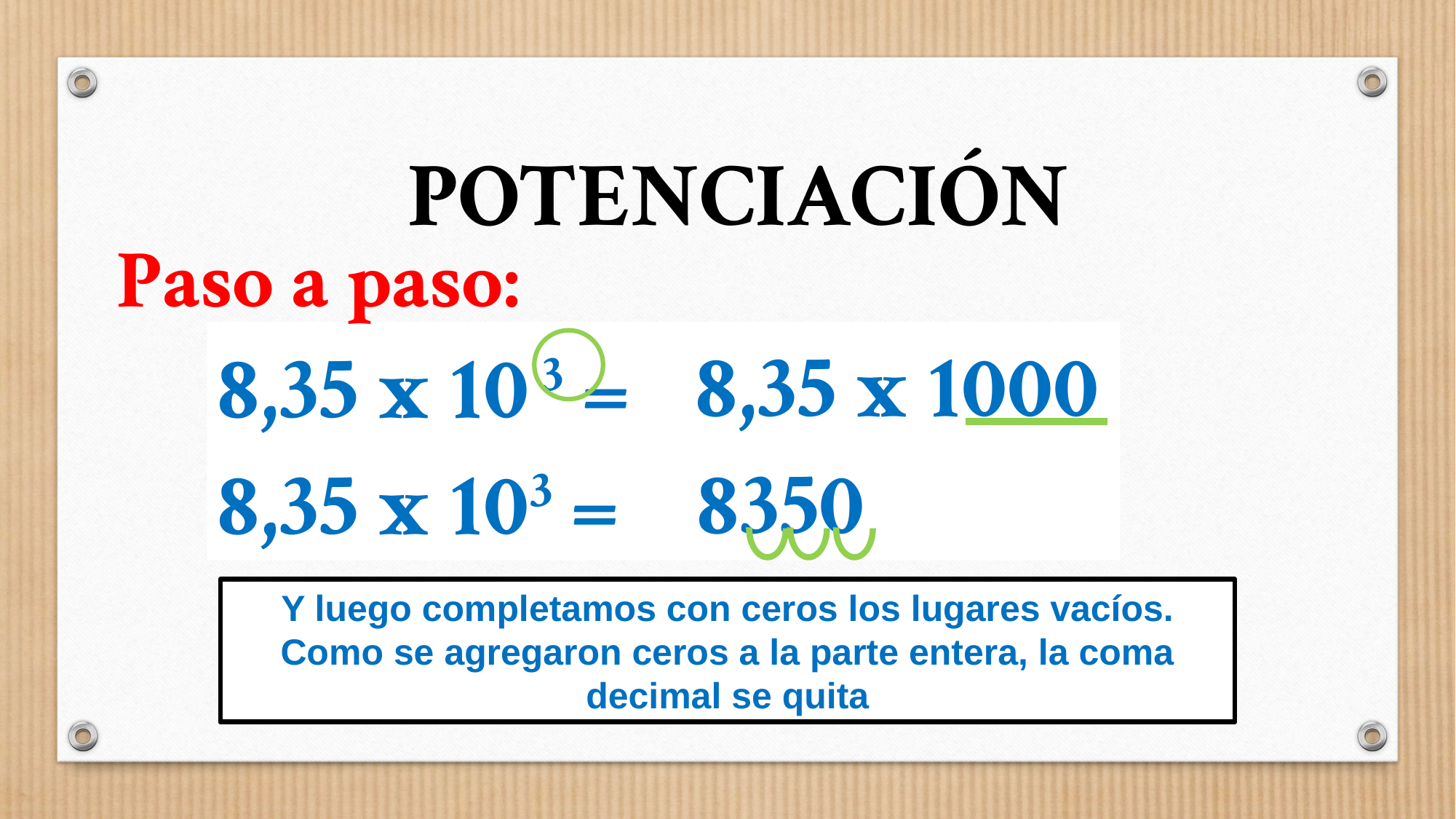

POTENCIACIÓN
Paso a paso:
8,35 x 1000

8,35 x 10 3 =

  8350
  835  ,
 8,35
8,35 x 103 =

Y luego completamos con ceros los lugares vacíos.
Como se agregaron ceros a la parte entera, la coma decimal se quita
Corremos la coma decimal tantos lugares hacia la derecha como indica el exponente